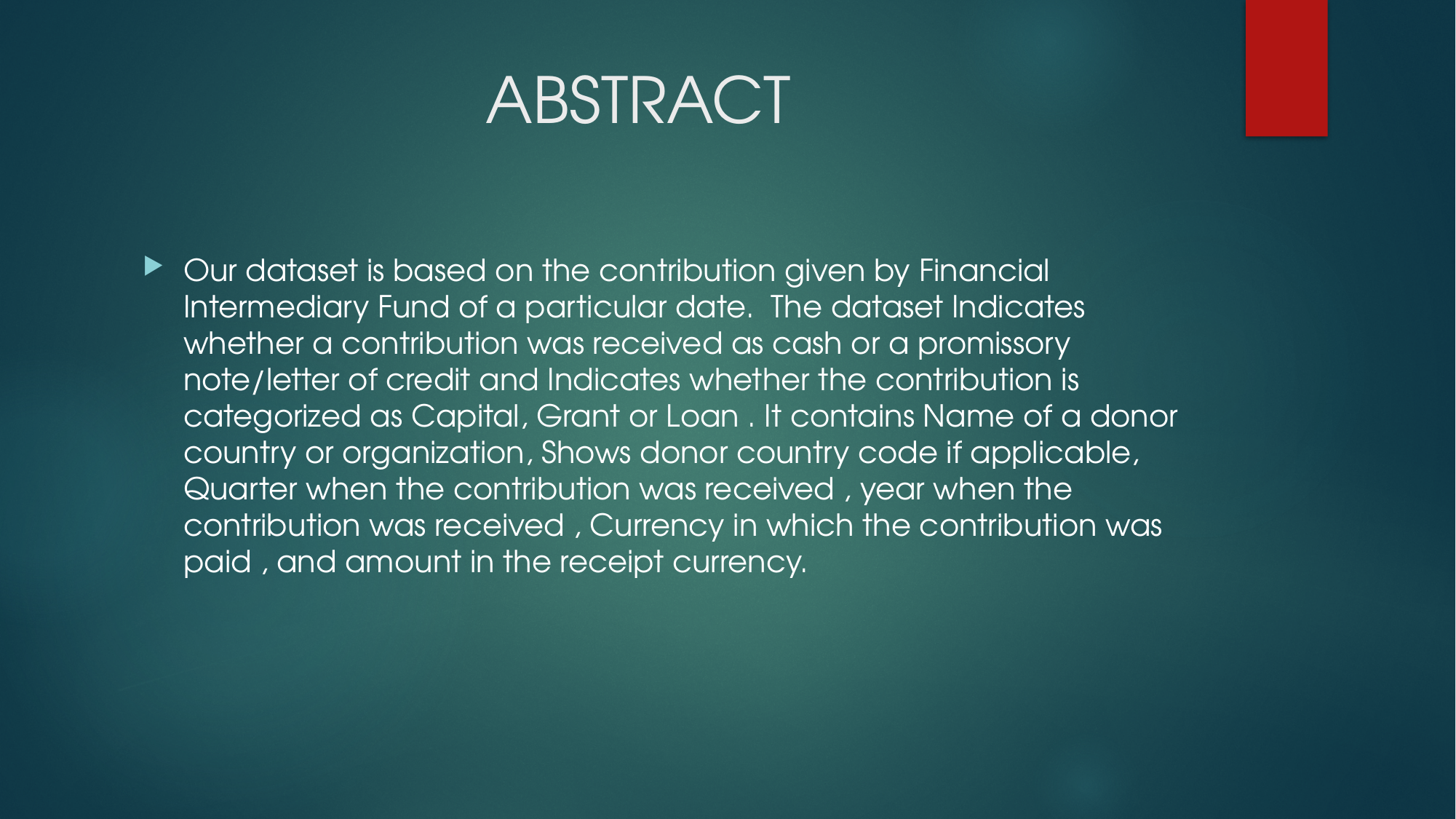

# ABSTRACT
Our dataset is based on the contribution given by Financial Intermediary Fund of a particular date.  The dataset Indicates whether a contribution was received as cash or a promissory note/letter of credit and Indicates whether the contribution is categorized as Capital, Grant or Loan . It contains Name of a donor country or organization, Shows donor country code if applicable, Quarter when the contribution was received , year when the contribution was received , Currency in which the contribution was paid , and amount in the receipt currency.